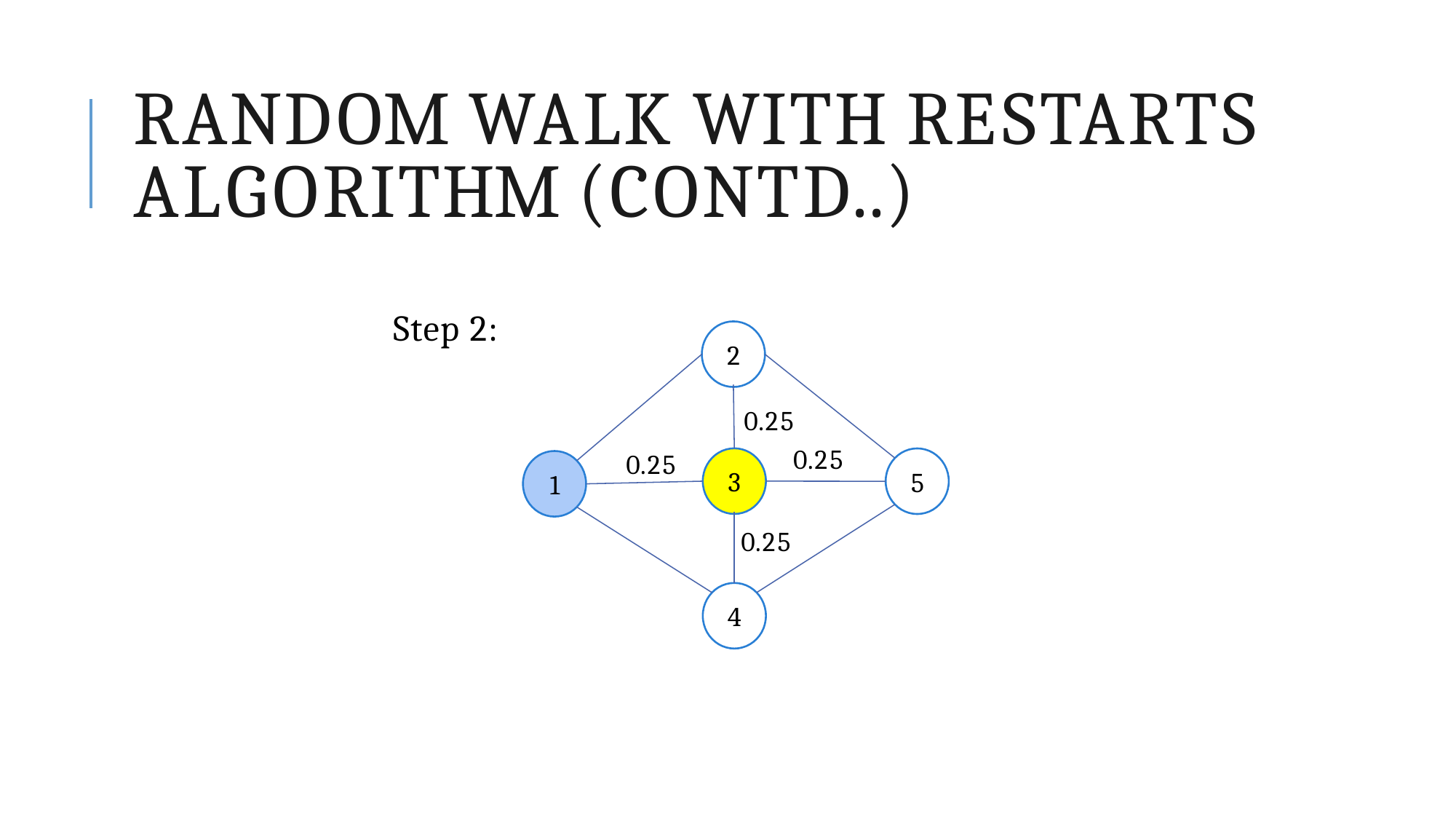

# Random Walk with Restarts Algorithm (contd..)
Step 2:
2
0.25
0.25
0.25
3
5
1
0.25
4